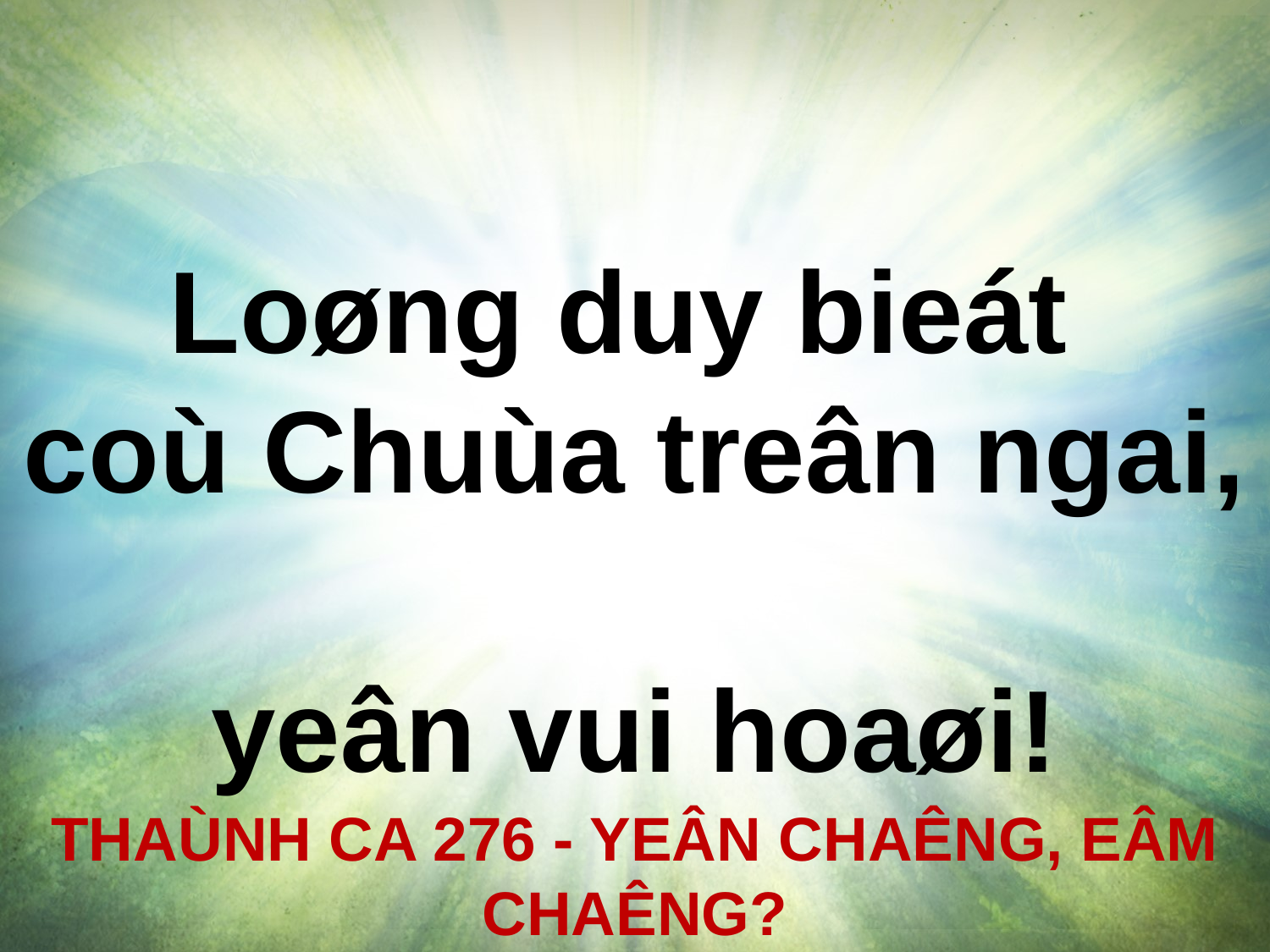

Loøng duy bieát
coù Chuùa treân ngai,
yeân vui hoaøi!
THAÙNH CA 276 - YEÂN CHAÊNG, EÂM CHAÊNG?